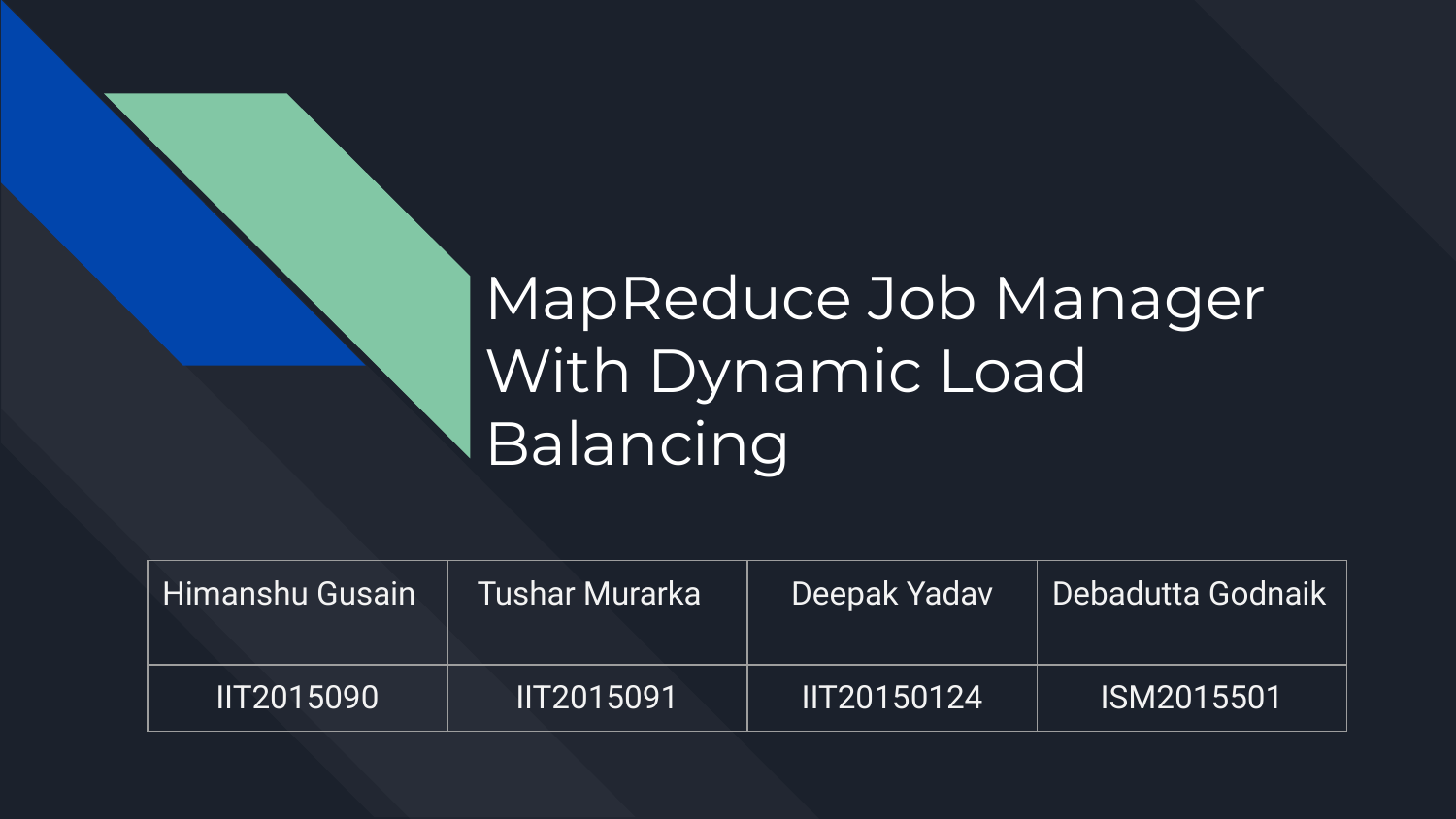

# MapReduce Job Manager With Dynamic Load Balancing

| Himanshu Gusain | Tushar Murarka | Deepak Yadav | Debadutta Godnaik |
| --- | --- | --- | --- |
| IIT2015090 | IIT2015091 | IIT20150124 | ISM2015501 |